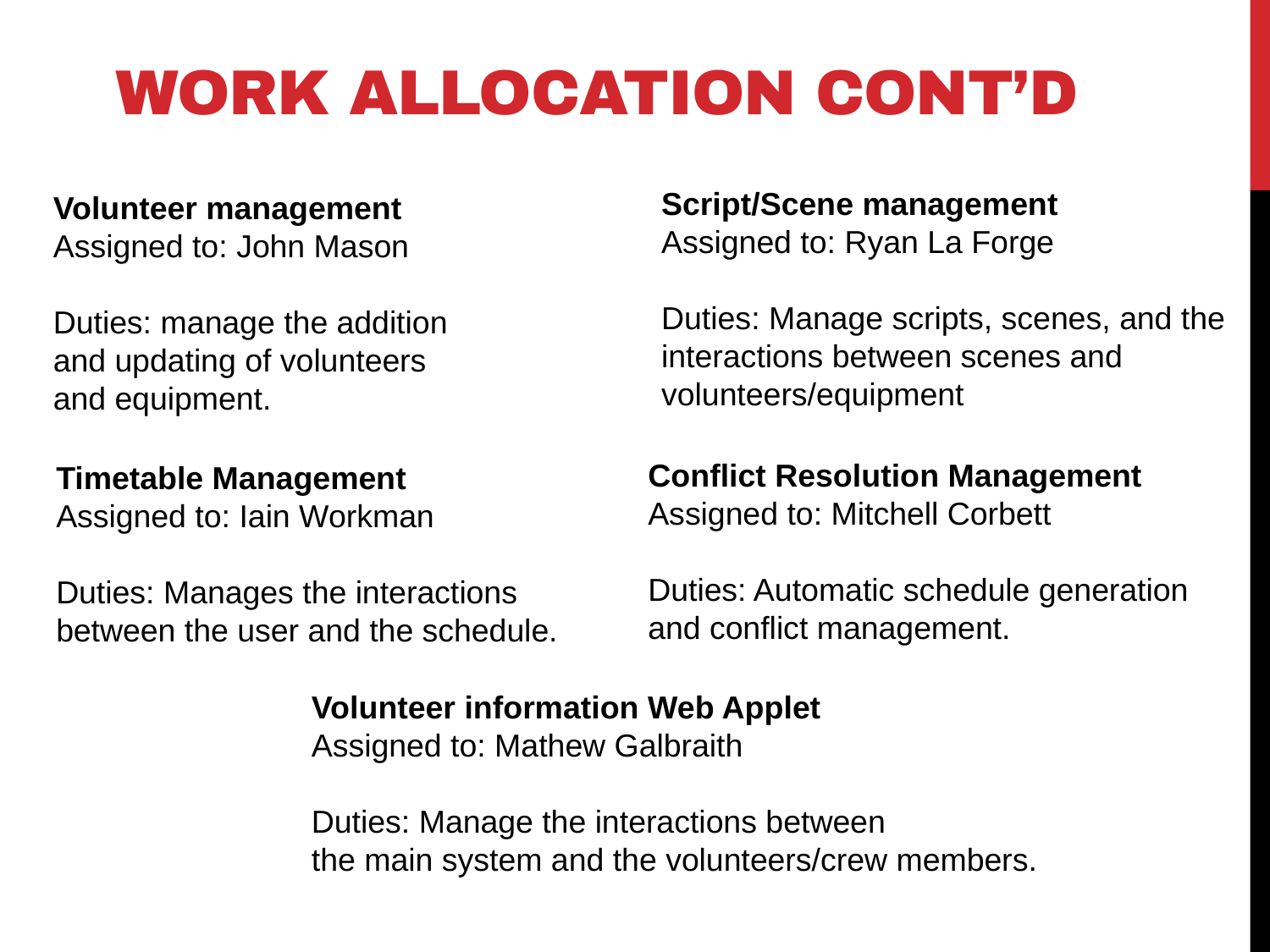

# Work allocation cont’d
Script/Scene management
Assigned to: Ryan La Forge
Duties: Manage scripts, scenes, and the
interactions between scenes and
volunteers/equipment
Volunteer management
Assigned to: John Mason
Duties: manage the addition and updating of volunteers and equipment.
Conflict Resolution Management
Assigned to: Mitchell Corbett
Duties: Automatic schedule generation
and conflict management.
Timetable Management
Assigned to: Iain Workman
Duties: Manages the interactions
between the user and the schedule.
Volunteer information Web Applet
Assigned to: Mathew Galbraith
Duties: Manage the interactions between
the main system and the volunteers/crew members.